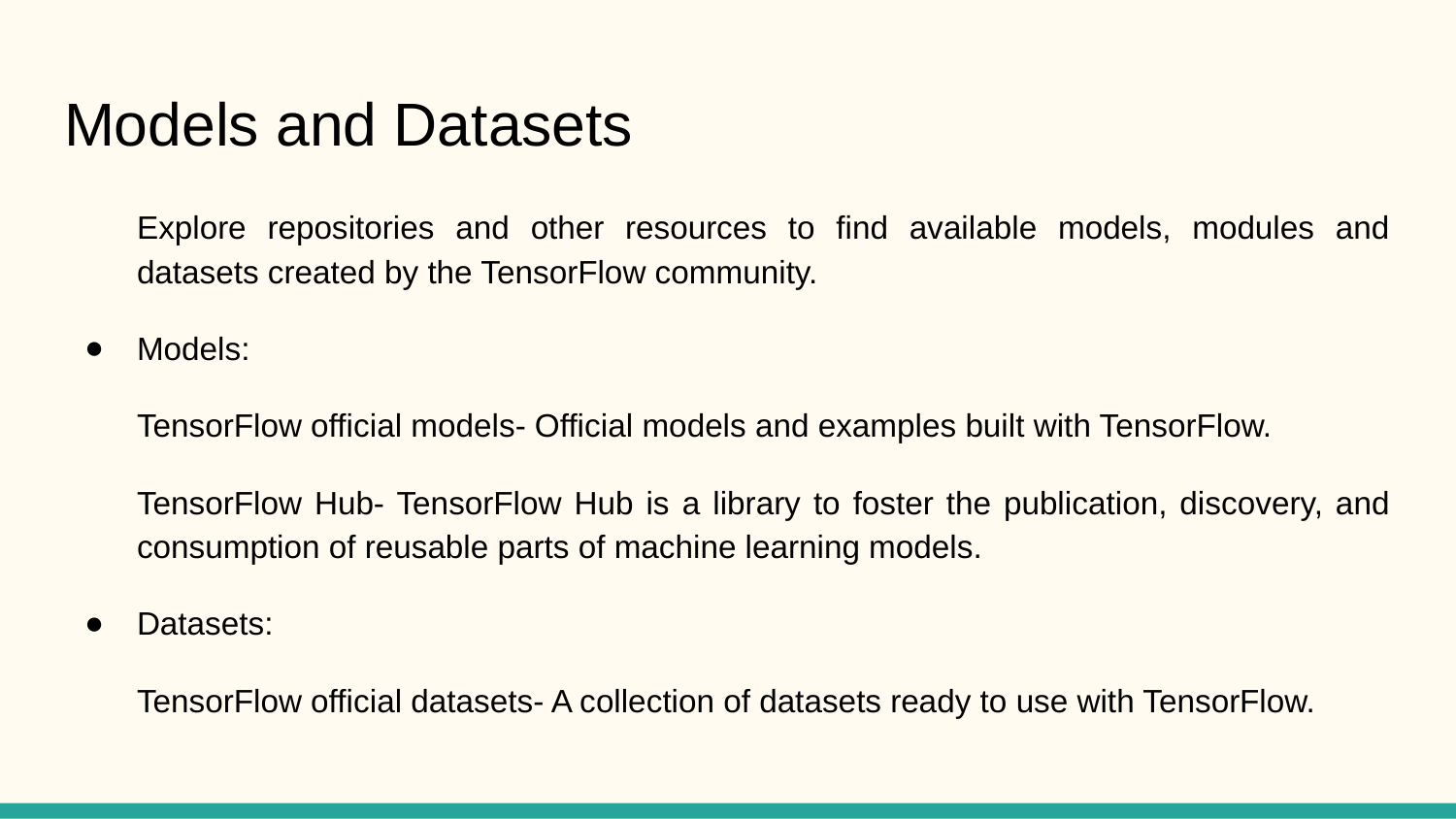

# Models and Datasets
Explore repositories and other resources to find available models, modules and datasets created by the TensorFlow community.
Models:
TensorFlow official models- Official models and examples built with TensorFlow.
TensorFlow Hub- TensorFlow Hub is a library to foster the publication, discovery, and consumption of reusable parts of machine learning models.
Datasets:
TensorFlow official datasets- A collection of datasets ready to use with TensorFlow.